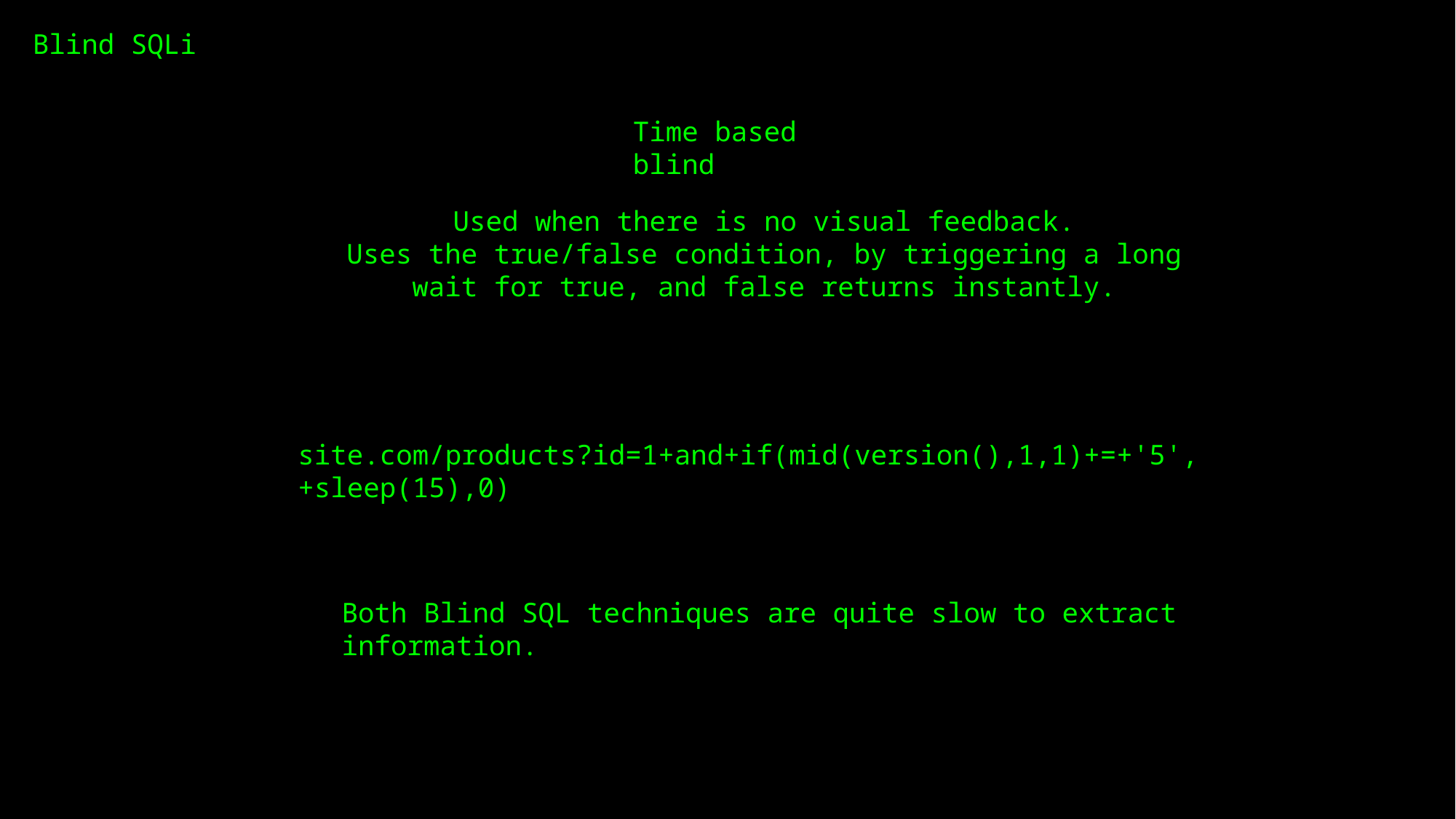

Blind SQLi
Time based blind
Used when there is no visual feedback.
Uses the true/false condition, by triggering a long wait for true, and false returns instantly.
site.com/products?id=1+and+if(mid(version(),1,1)+=+'5',+sleep(15),0)
Both Blind SQL techniques are quite slow to extract information.